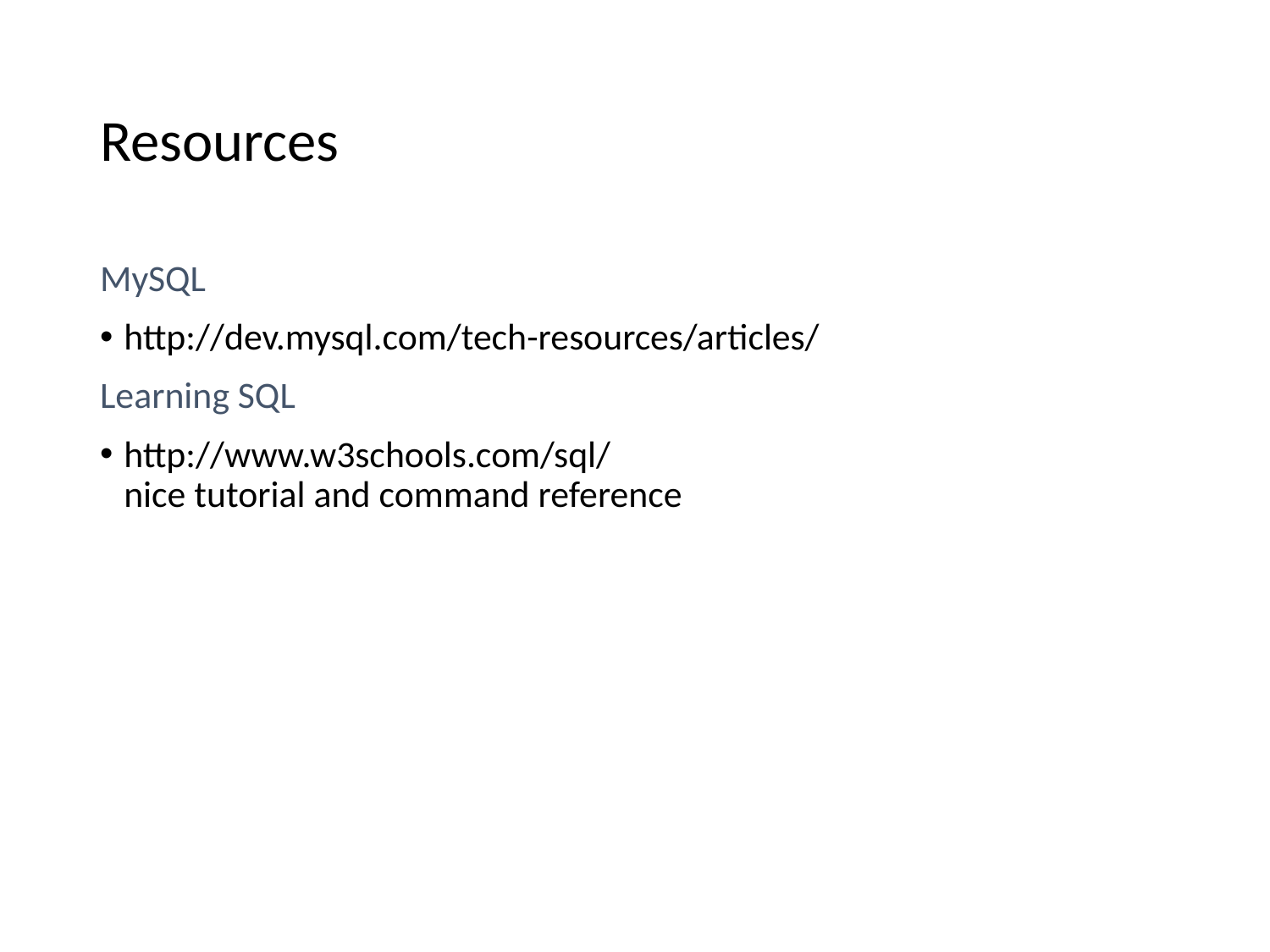

# Resources
MySQL
http://dev.mysql.com/tech-resources/articles/
Learning SQL
http://www.w3schools.com/sql/
nice tutorial and command reference